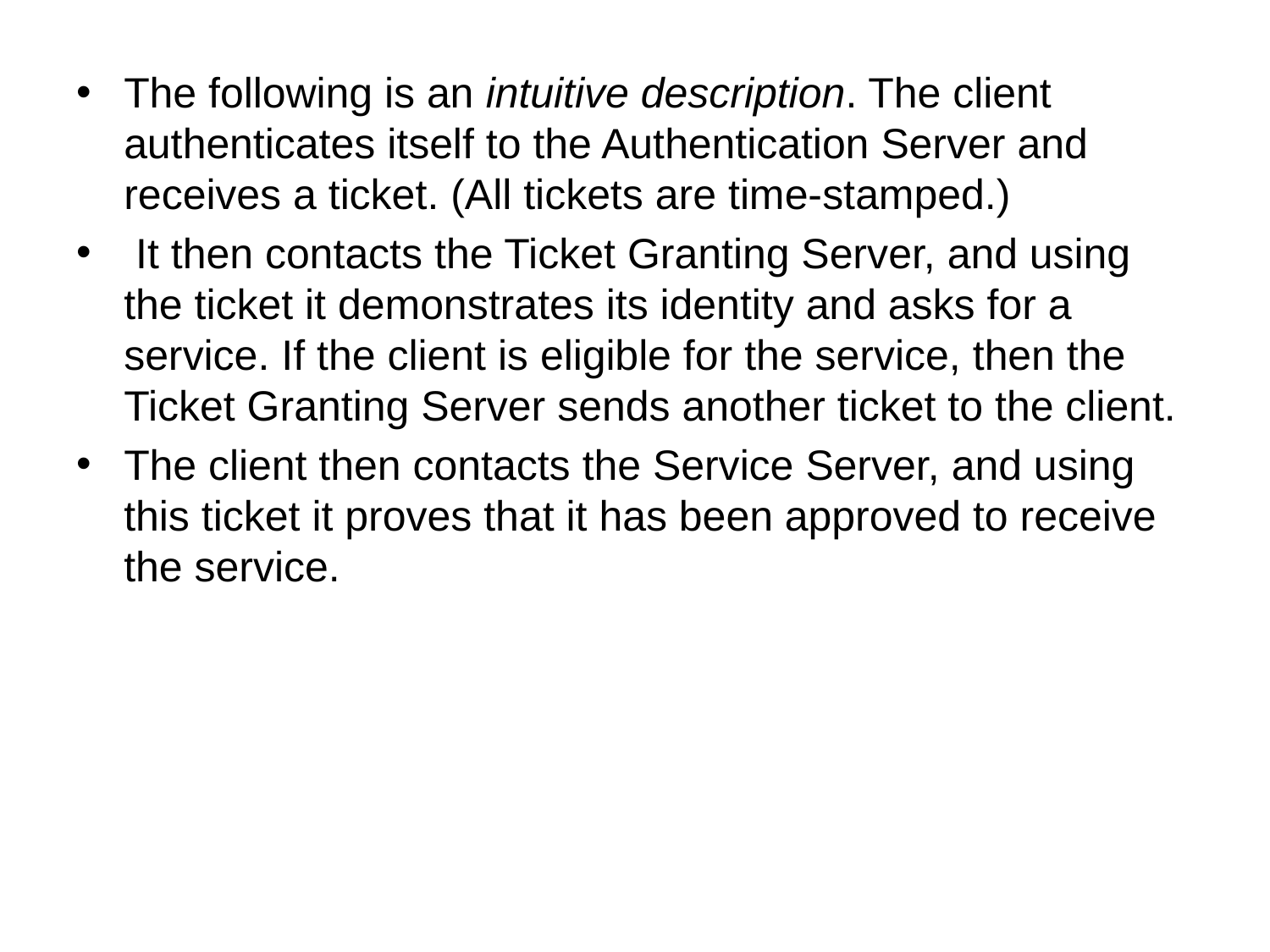

The following is an intuitive description. The client authenticates itself to the Authentication Server and receives a ticket. (All tickets are time-stamped.)
 It then contacts the Ticket Granting Server, and using the ticket it demonstrates its identity and asks for a service. If the client is eligible for the service, then the Ticket Granting Server sends another ticket to the client.
The client then contacts the Service Server, and using this ticket it proves that it has been approved to receive the service.